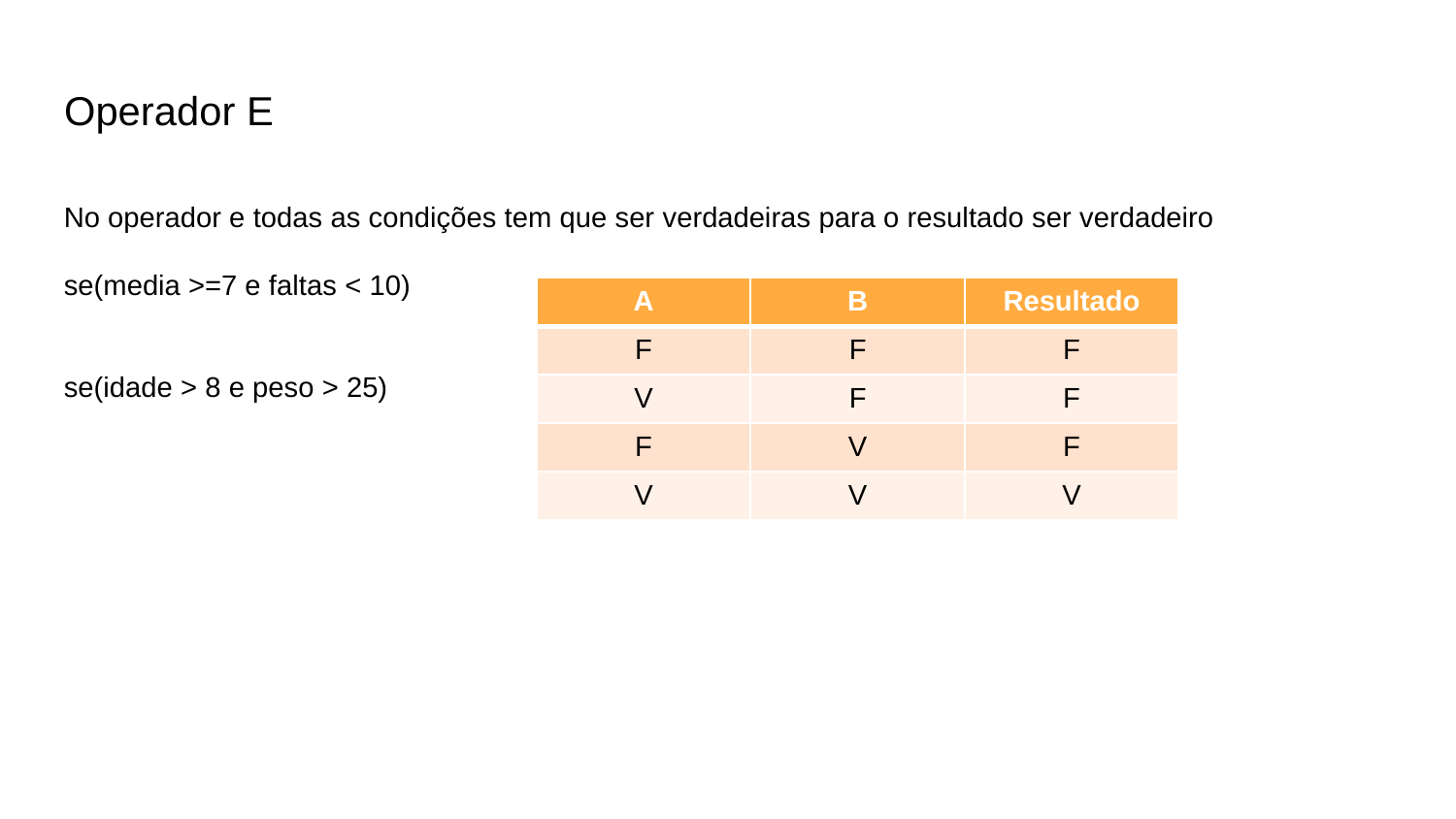

# Operador E
No operador e todas as condições tem que ser verdadeiras para o resultado ser verdadeiro

se(media >=7 e faltas < 10)

se(idade > 8 e peso > 25)
| A | B | Resultado |
| --- | --- | --- |
| F | F | F |
| V | F | F |
| F | V | F |
| V | V | V |